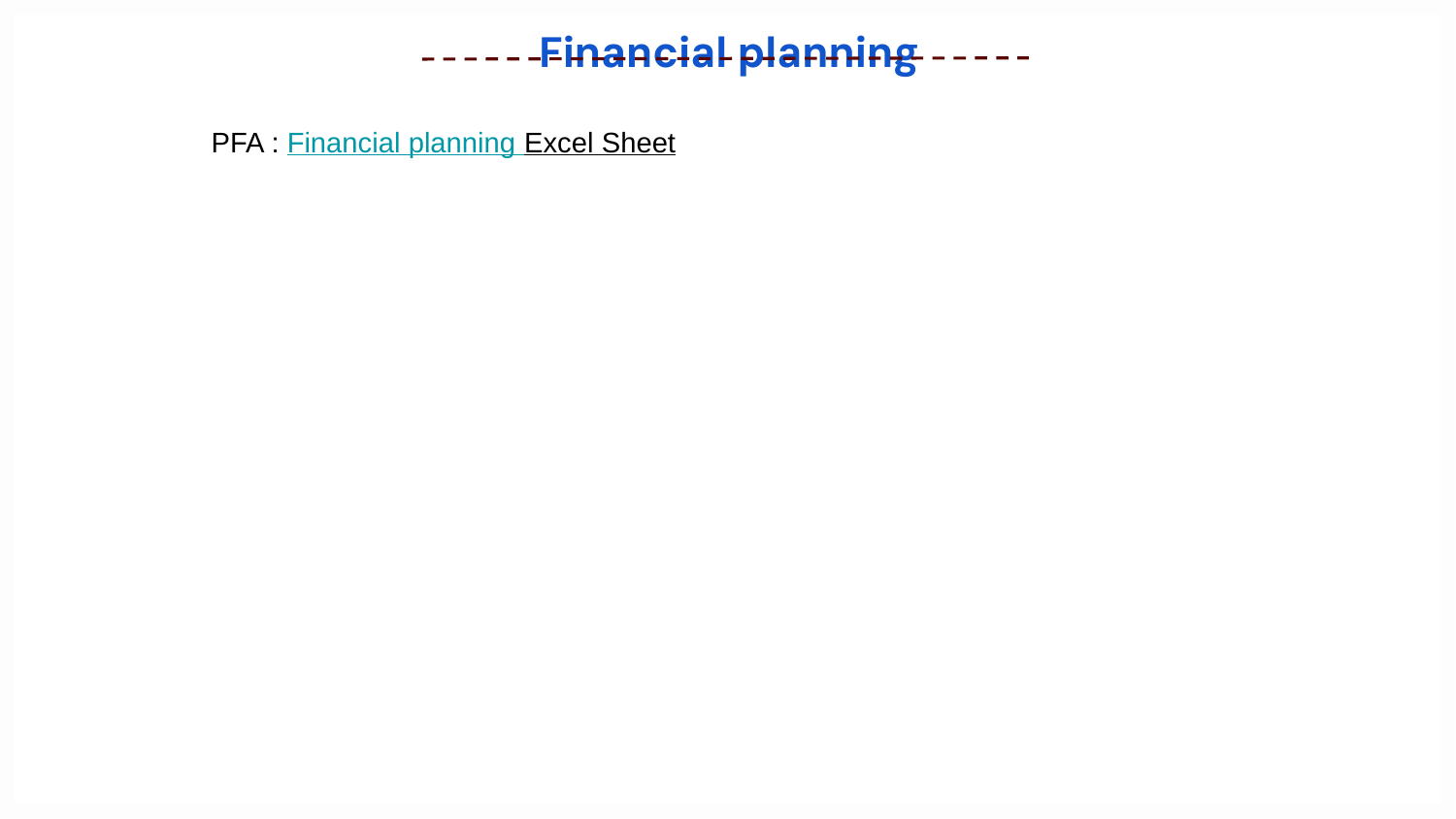

Financial planning

PFA : Financial planning Excel Sheet